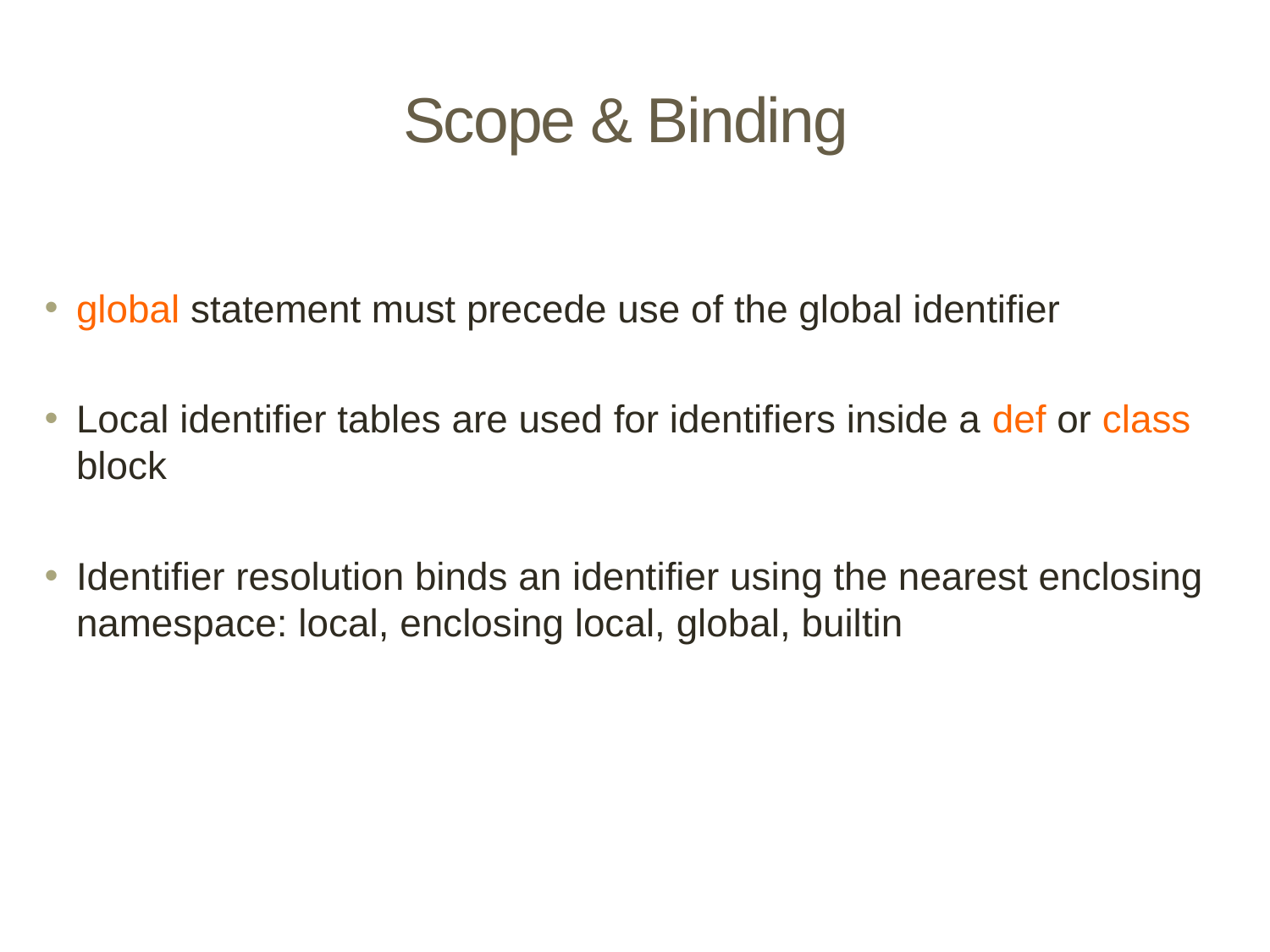

# Scope & Binding

global statement must precede use of the global identifier

Local identifier tables are used for identifiers inside a def or class block

Identifier resolution binds an identifier using the nearest enclosing namespace: local, enclosing local, global, builtin